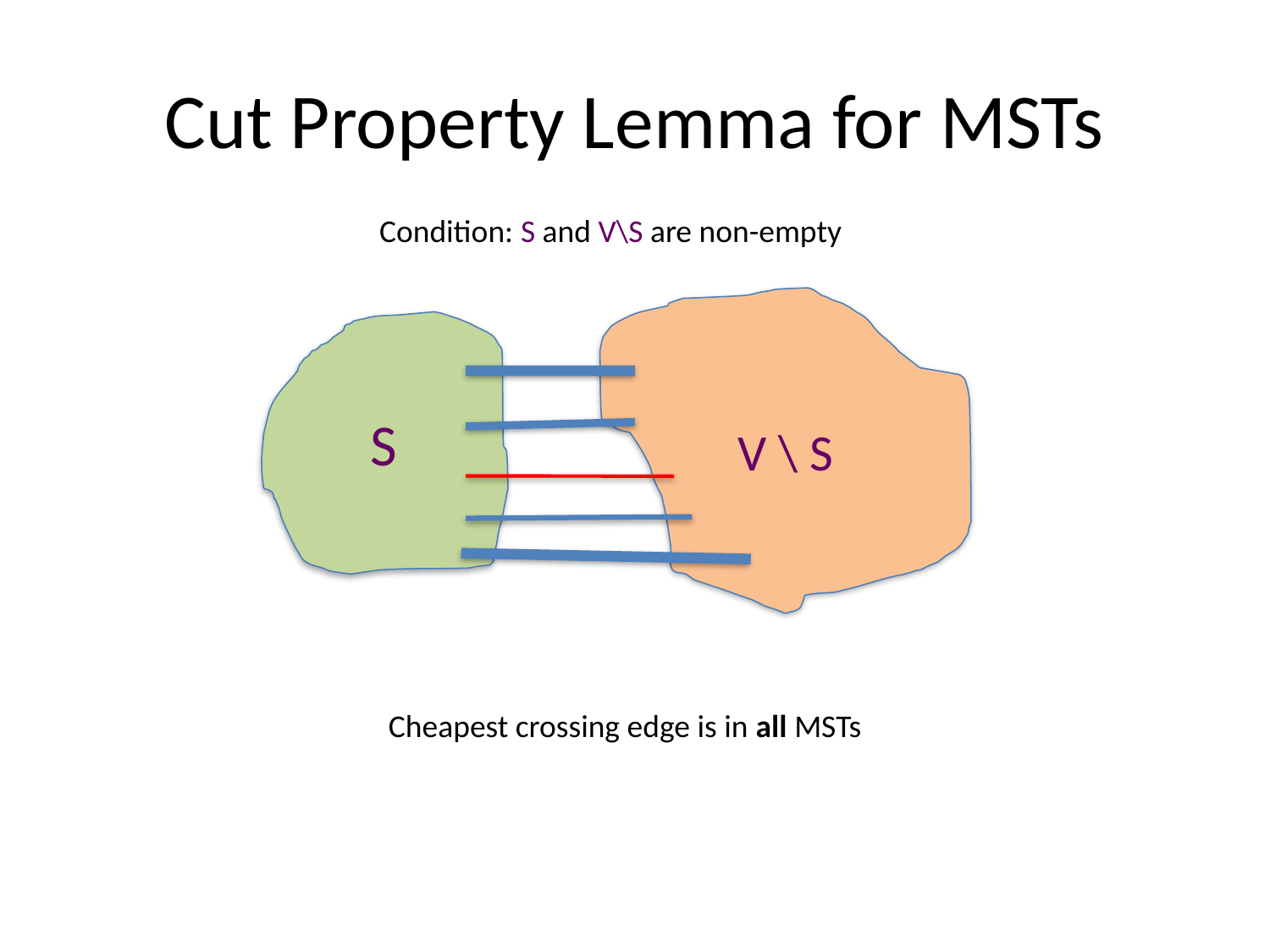

# Cut Property Lemma for MSTs
Condition: S and V\S are non-empty
V \ S
S
Cheapest crossing edge is in all MSTs